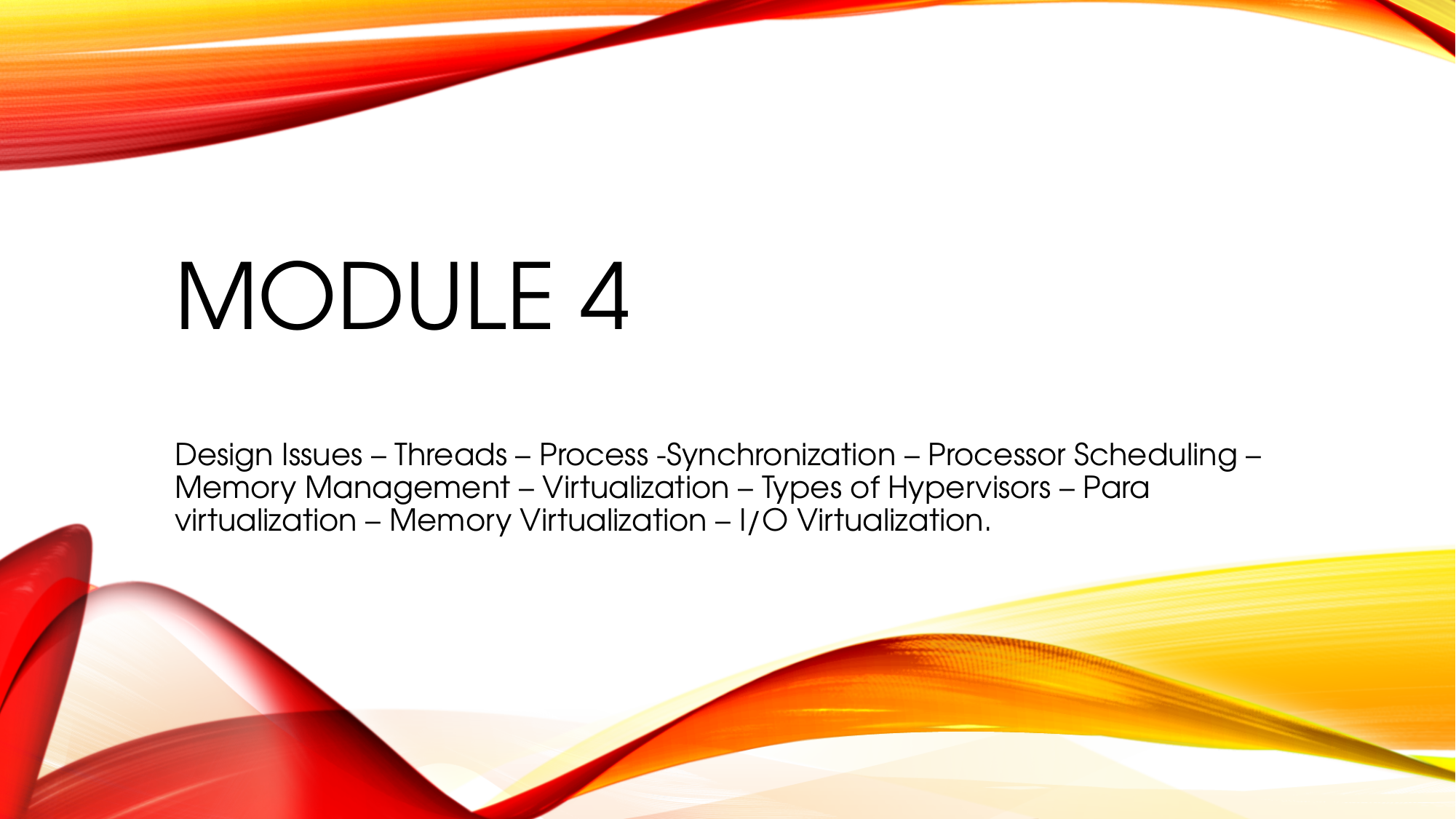

# MODULE 4
Design Issues – Threads – Process -Synchronization – Processor Scheduling – Memory Management – Virtualization – Types of Hypervisors – Para virtualization – Memory Virtualization – I/O Virtualization.